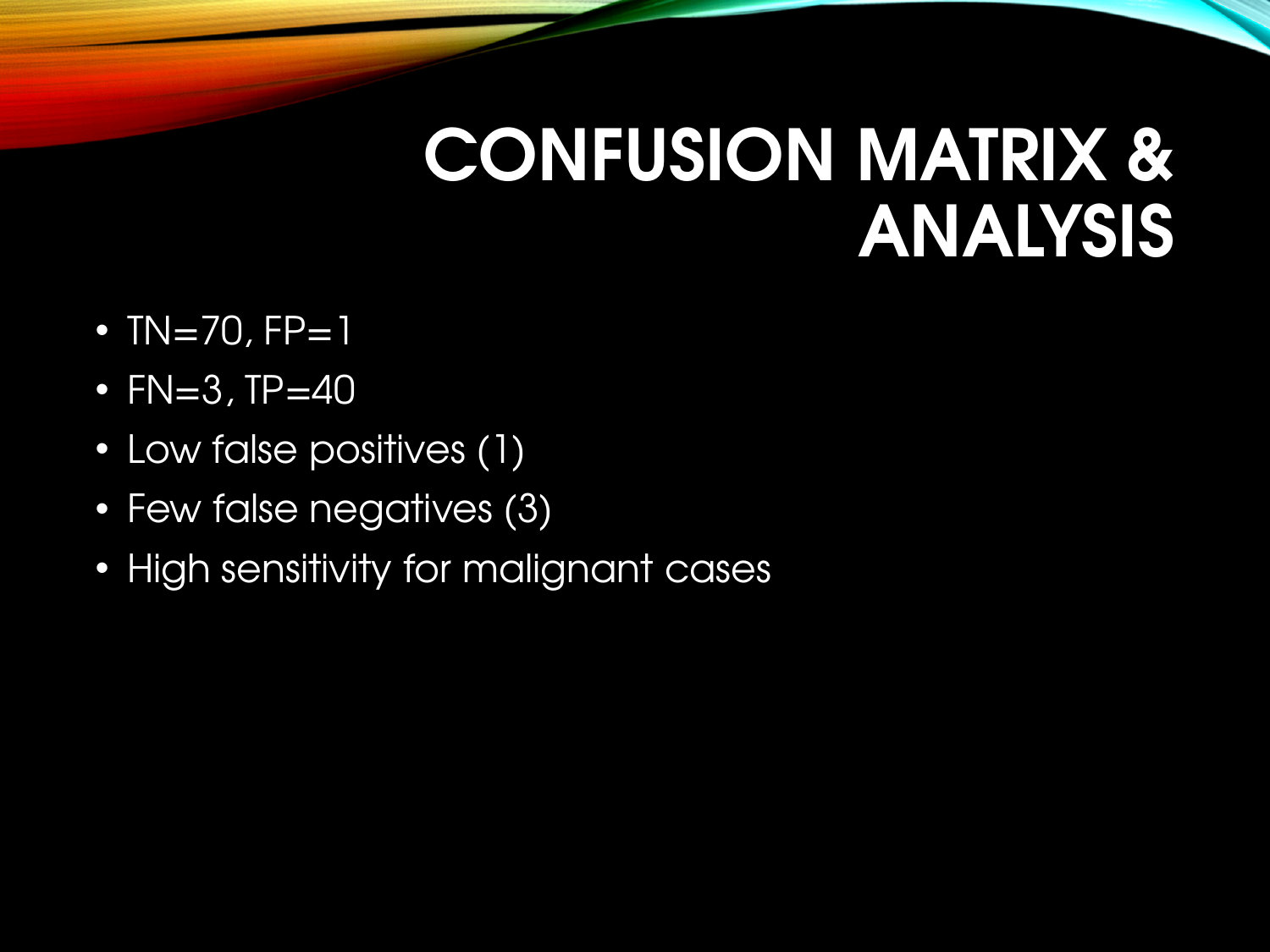

# Confusion Matrix & Analysis
TN=70, FP=1
FN=3, TP=40
Low false positives (1)
Few false negatives (3)
High sensitivity for malignant cases